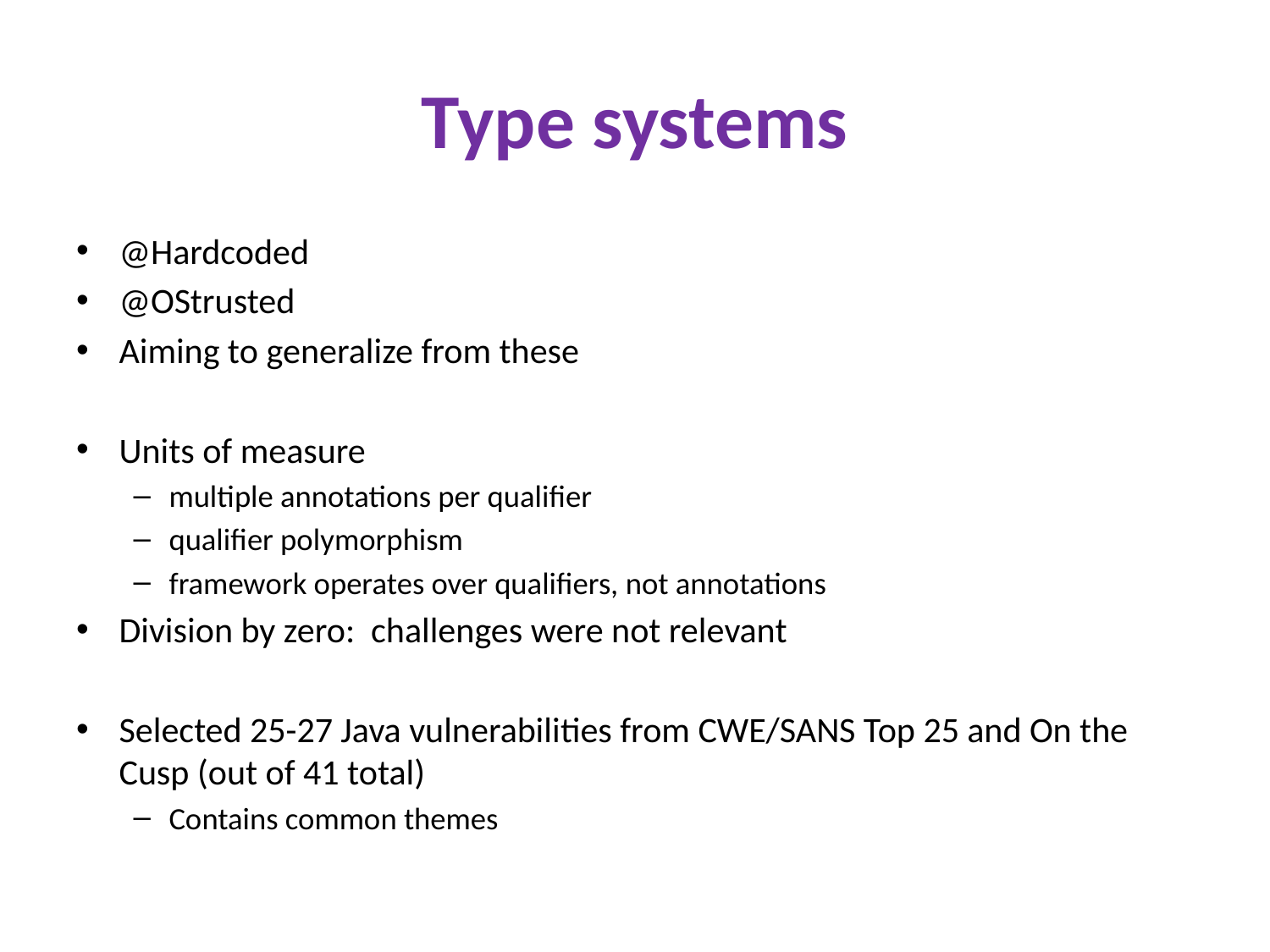

# Type systems
@Hardcoded
@OStrusted
Aiming to generalize from these

Units of measure
multiple annotations per qualifier
qualifier polymorphism
framework operates over qualifiers, not annotations
Division by zero:  challenges were not relevant

Selected 25-27 Java vulnerabilities from CWE/SANS Top 25 and On the Cusp (out of 41 total)
Contains common themes